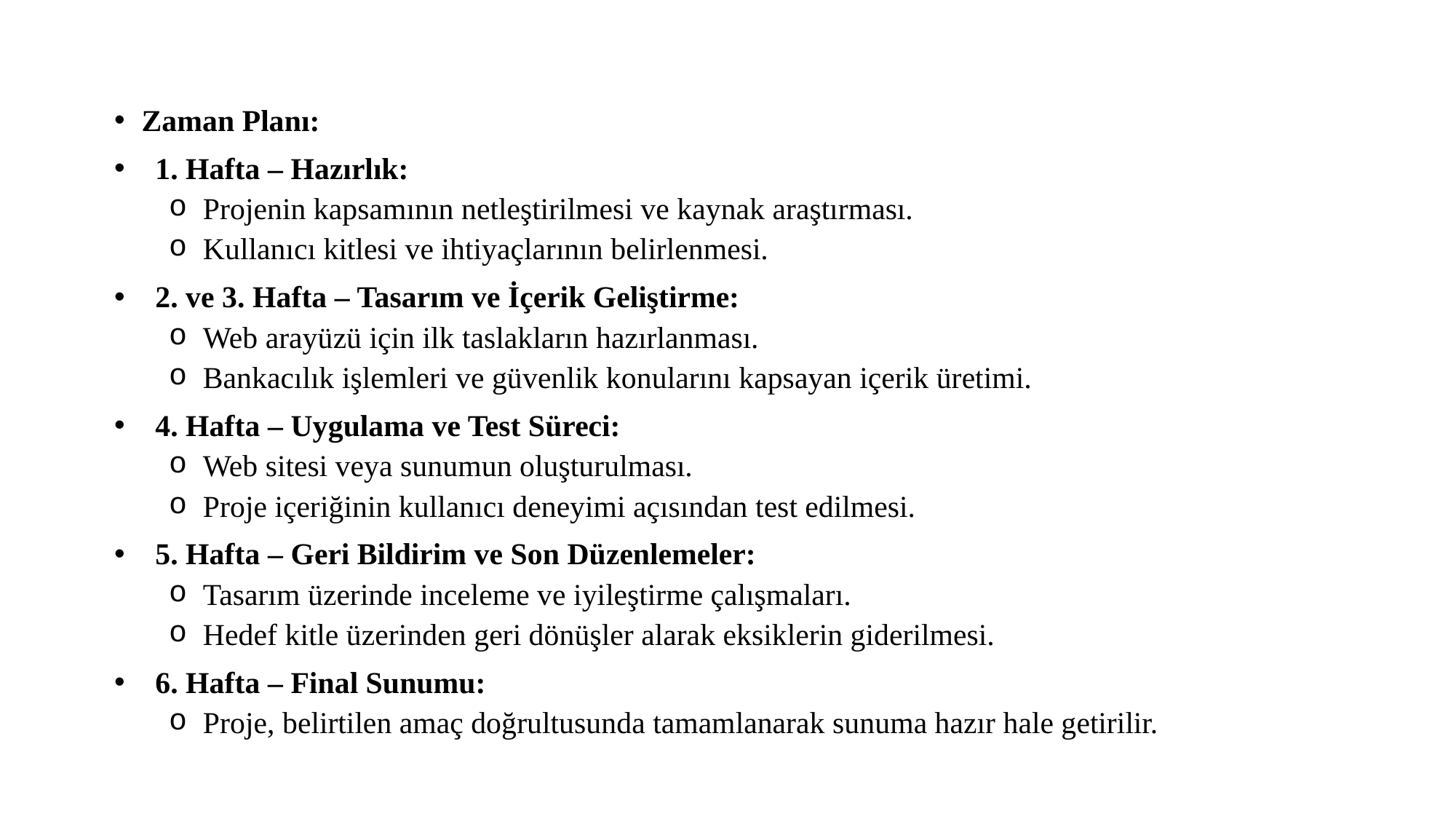

Zaman Planı:
1. Hafta – Hazırlık:
Projenin kapsamının netleştirilmesi ve kaynak araştırması.
Kullanıcı kitlesi ve ihtiyaçlarının belirlenmesi.
2. ve 3. Hafta – Tasarım ve İçerik Geliştirme:
Web arayüzü için ilk taslakların hazırlanması.
Bankacılık işlemleri ve güvenlik konularını kapsayan içerik üretimi.
4. Hafta – Uygulama ve Test Süreci:
Web sitesi veya sunumun oluşturulması.
Proje içeriğinin kullanıcı deneyimi açısından test edilmesi.
5. Hafta – Geri Bildirim ve Son Düzenlemeler:
Tasarım üzerinde inceleme ve iyileştirme çalışmaları.
Hedef kitle üzerinden geri dönüşler alarak eksiklerin giderilmesi.
6. Hafta – Final Sunumu:
Proje, belirtilen amaç doğrultusunda tamamlanarak sunuma hazır hale getirilir.